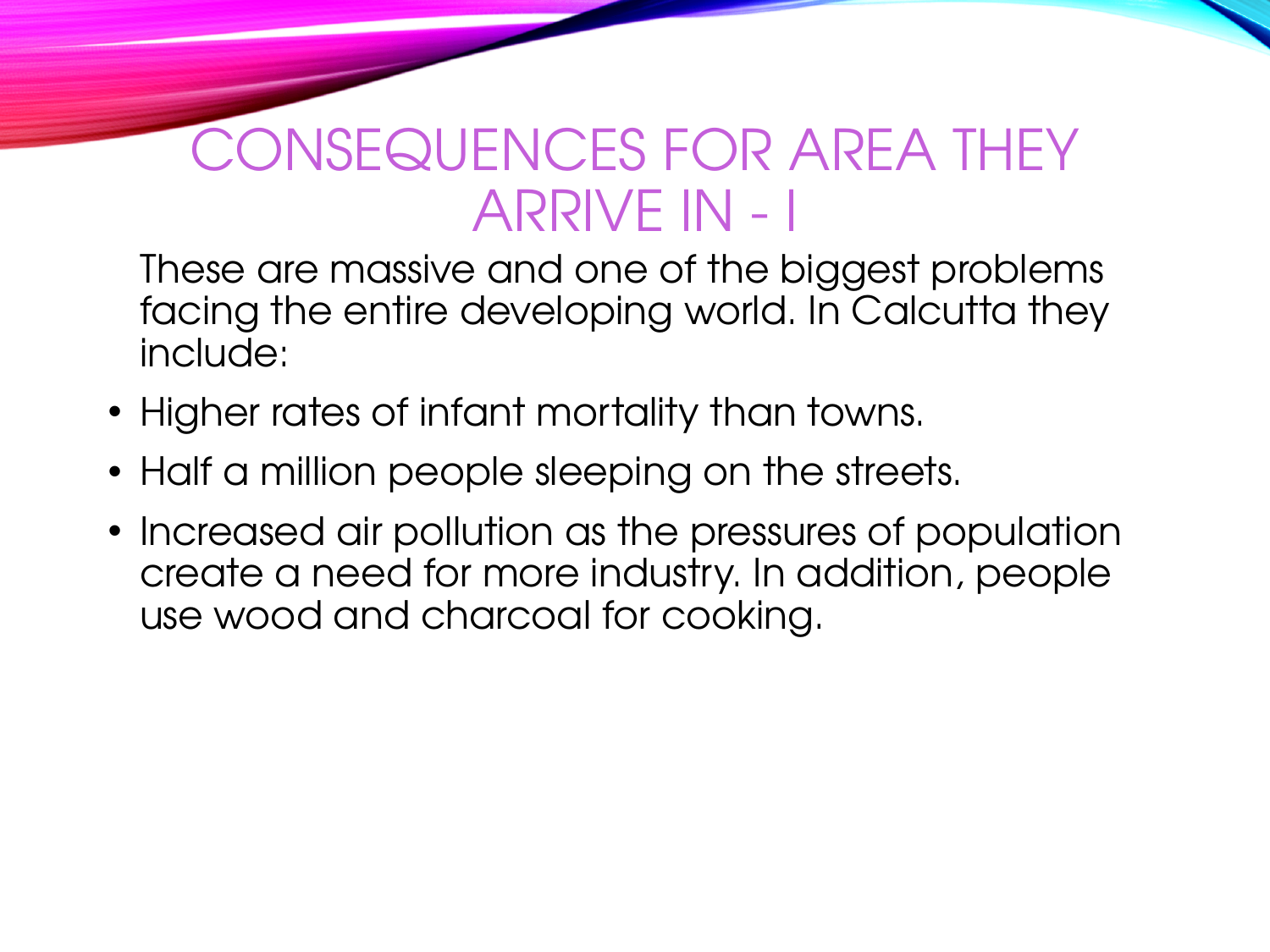

# Consequences for area they arrive in - I
   These are massive and one of the biggest problems facing the entire developing world. In Calcutta they include:
Higher rates of infant mortality than towns.
Half a million people sleeping on the streets.
Increased air pollution as the pressures of population create a need for more industry. In addition, people use wood and charcoal for cooking.